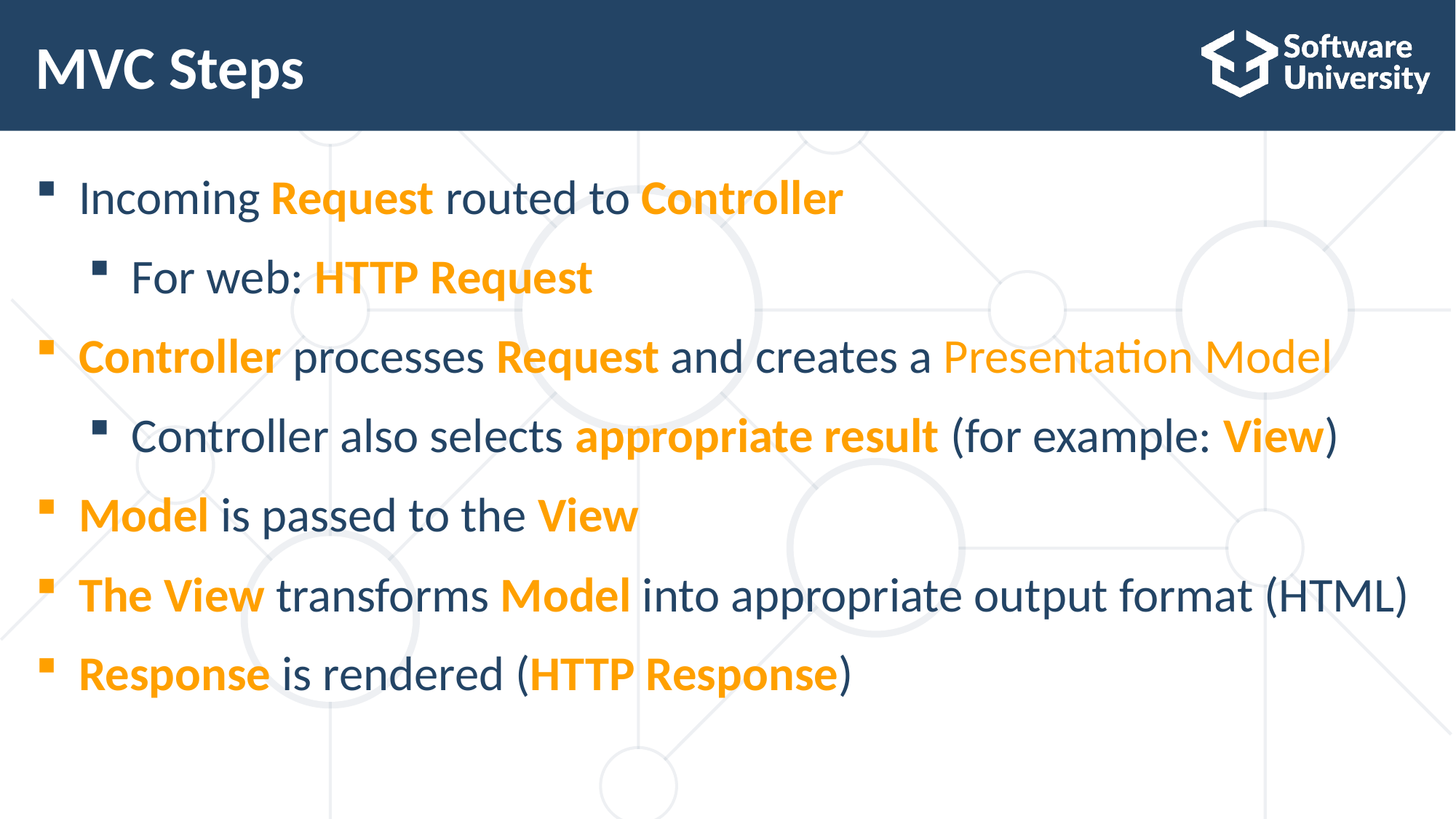

# MVC Steps
Incoming Request routed to Controller
For web: HTTP Request
Controller processes Request and creates a Presentation Model
Controller also selects appropriate result (for example: View)
Model is passed to the View
The View transforms Model into appropriate output format (HTML)
Response is rendered (HTTP Response)